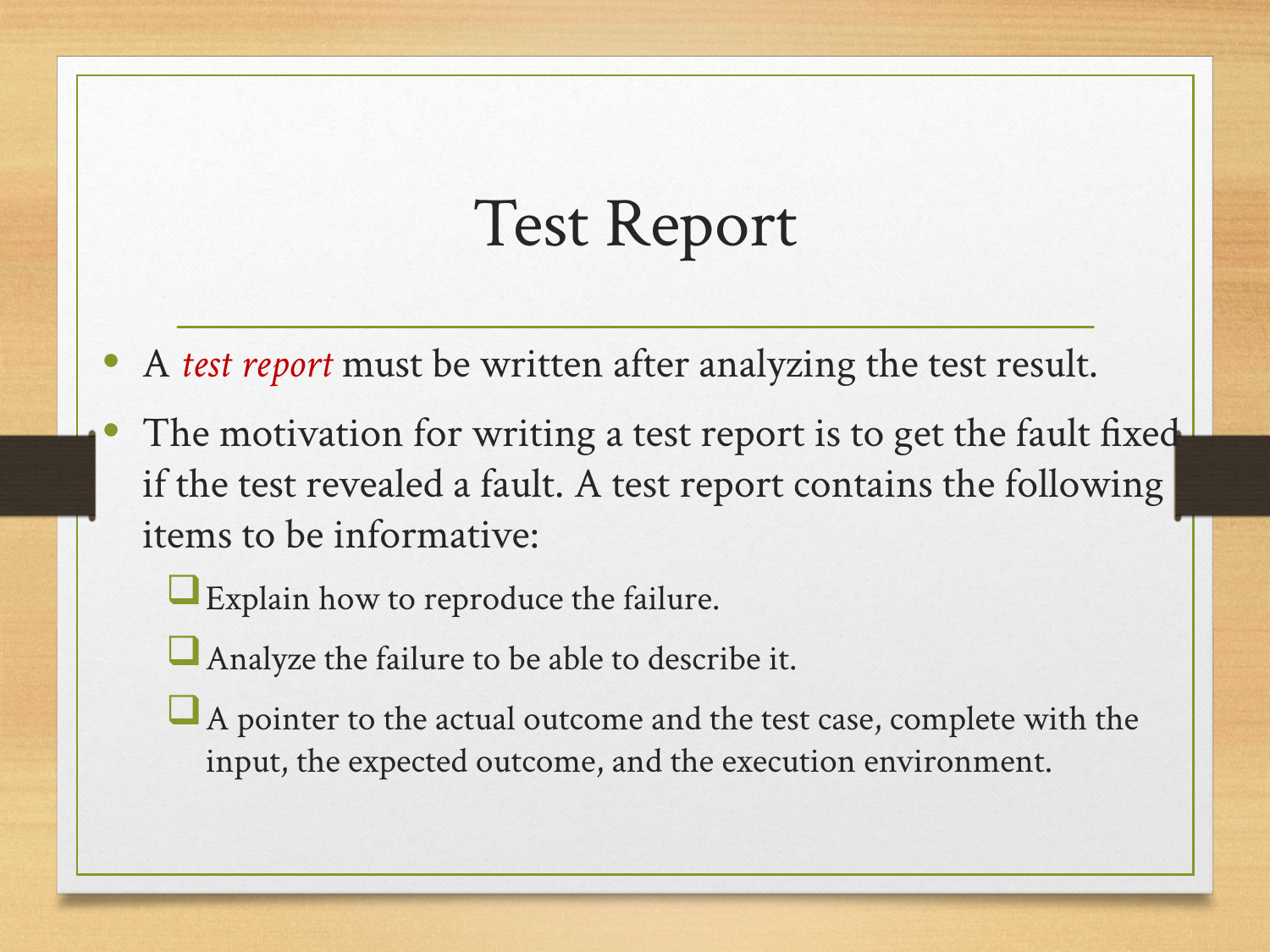

# Test Report
A test report must be written after analyzing the test result.
The motivation for writing a test report is to get the fault fixed if the test revealed a fault. A test report contains the following items to be informative:
Explain how to reproduce the failure.
Analyze the failure to be able to describe it.
A pointer to the actual outcome and the test case, complete with the input, the expected outcome, and the execution environment.